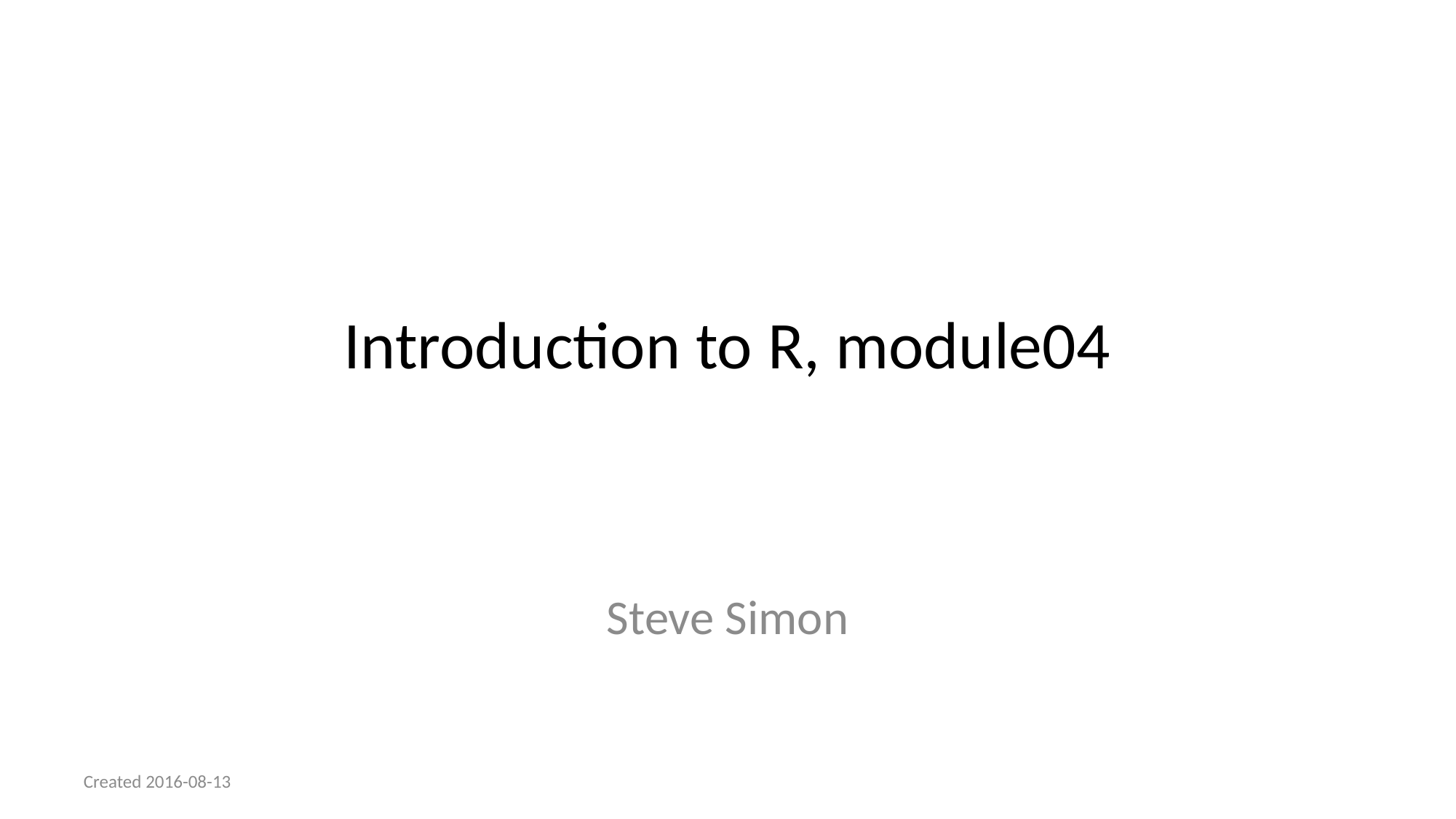

# Introduction to R, module04
Steve Simon
Created 2016-08-13